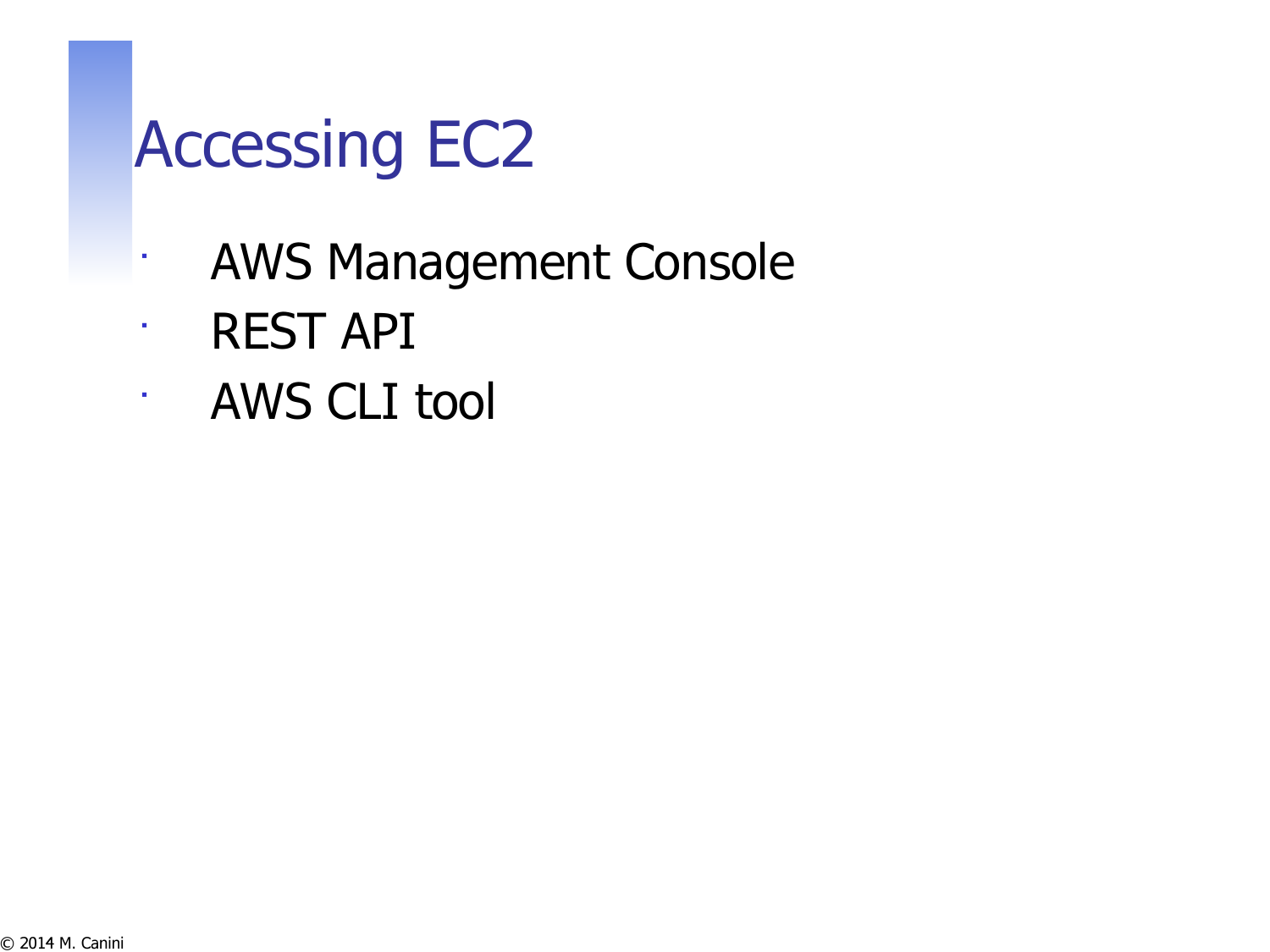

# Accessing EC2
AWS Management Console
REST API
AWS CLI tool
7